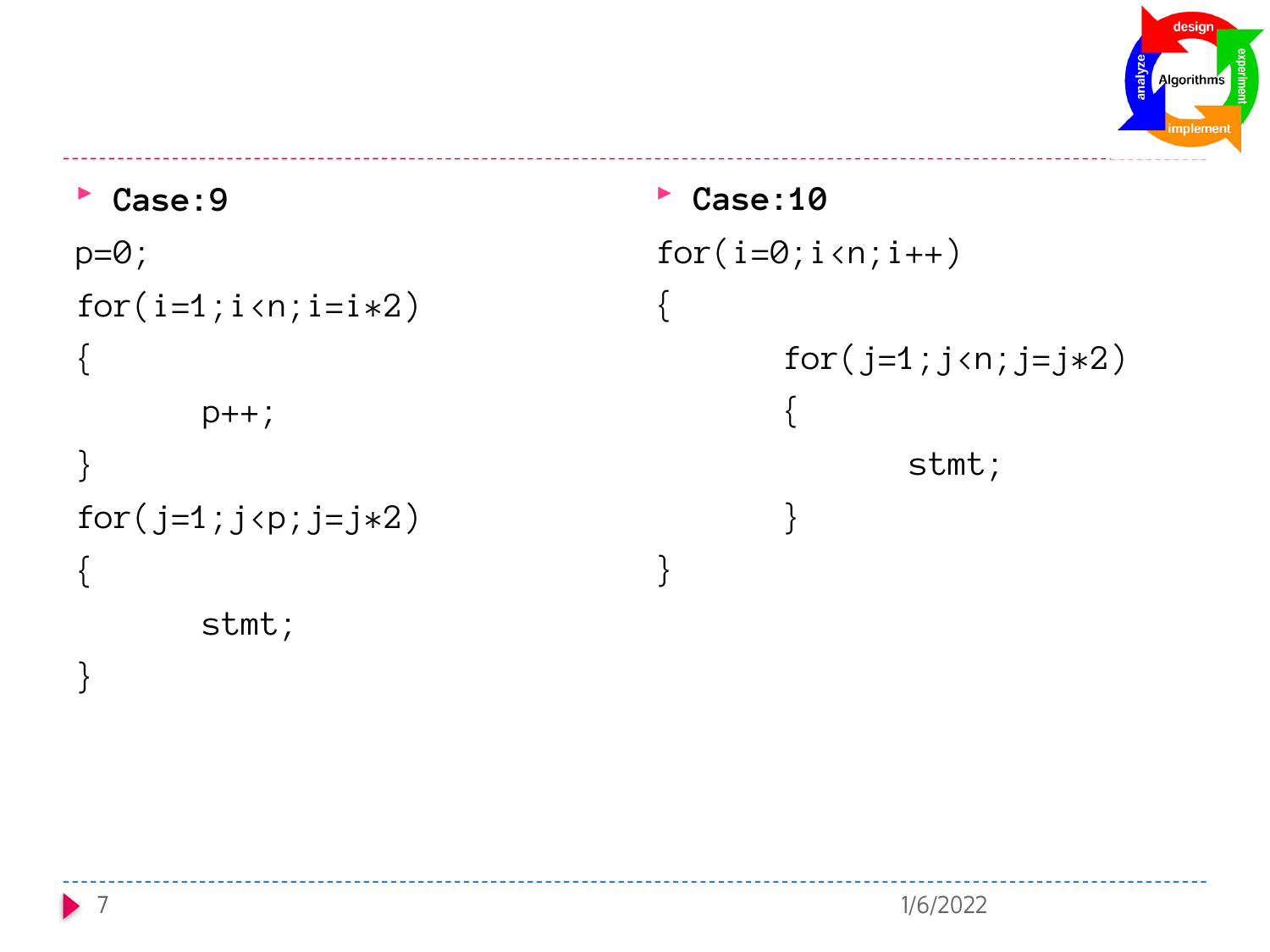

#
Case:10
for(i=0;i<n;i++)
{
	for(j=1;j<n;j=j*2)
	{
		stmt;
	}
}

Case:9
p=0;
for(i=1;i<n;i=i*2)
{
	p++;
}
for(j=1;j<p;j=j*2)
{
	stmt;
}

7
1/6/2022